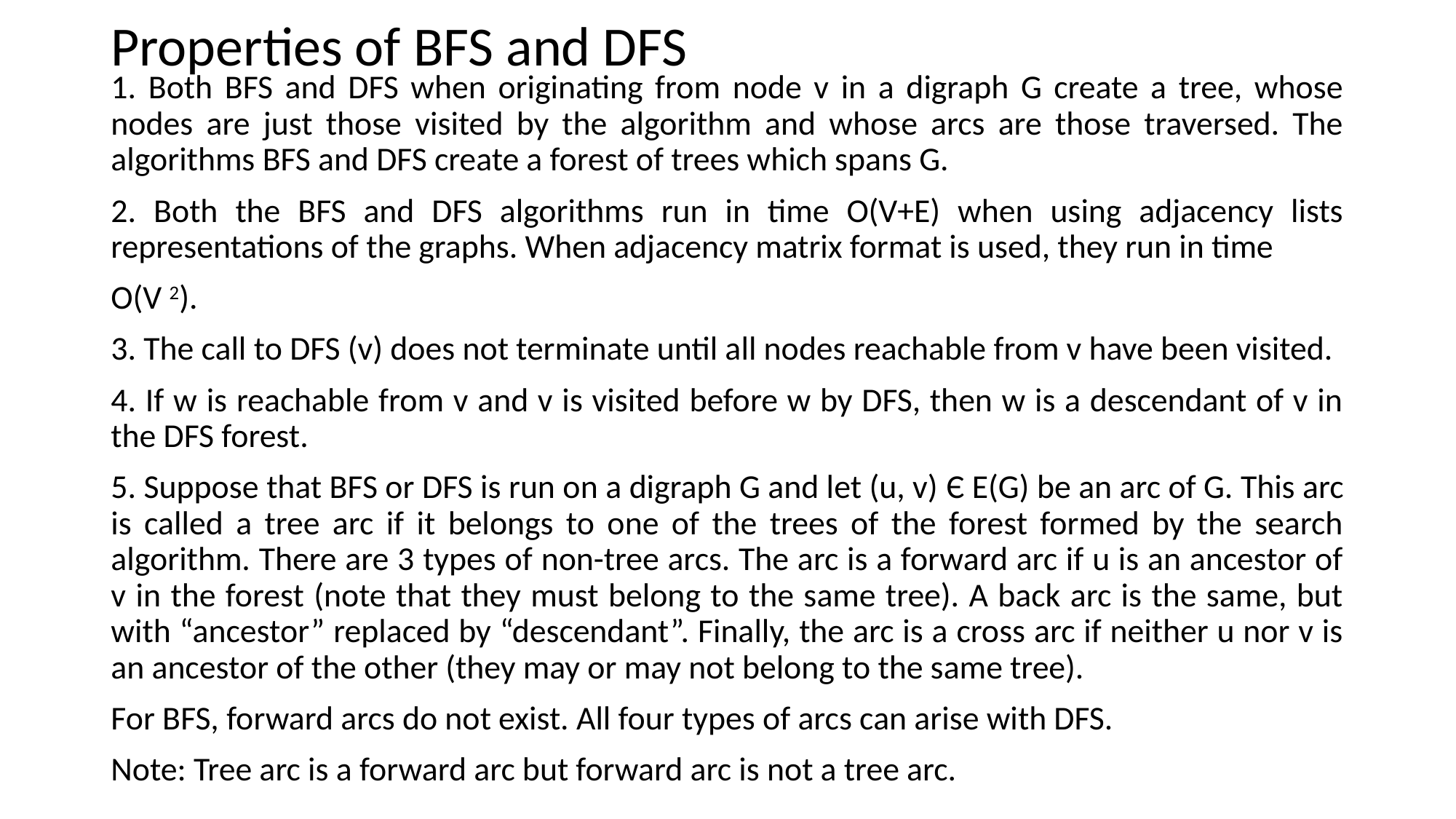

# Properties of BFS and DFS
1. Both BFS and DFS when originating from node v in a digraph G create a tree, whose nodes are just those visited by the algorithm and whose arcs are those traversed. The algorithms BFS and DFS create a forest of trees which spans G.
2. Both the BFS and DFS algorithms run in time O(V+E) when using adjacency lists representations of the graphs. When adjacency matrix format is used, they run in time
O(V 2).
3. The call to DFS (v) does not terminate until all nodes reachable from v have been visited.
4. If w is reachable from v and v is visited before w by DFS, then w is a descendant of v in the DFS forest.
5. Suppose that BFS or DFS is run on a digraph G and let (u, v) Є E(G) be an arc of G. This arc is called a tree arc if it belongs to one of the trees of the forest formed by the search algorithm. There are 3 types of non-tree arcs. The arc is a forward arc if u is an ancestor of v in the forest (note that they must belong to the same tree). A back arc is the same, but with “ancestor” replaced by “descendant”. Finally, the arc is a cross arc if neither u nor v is an ancestor of the other (they may or may not belong to the same tree).
For BFS, forward arcs do not exist. All four types of arcs can arise with DFS.
Note: Tree arc is a forward arc but forward arc is not a tree arc.